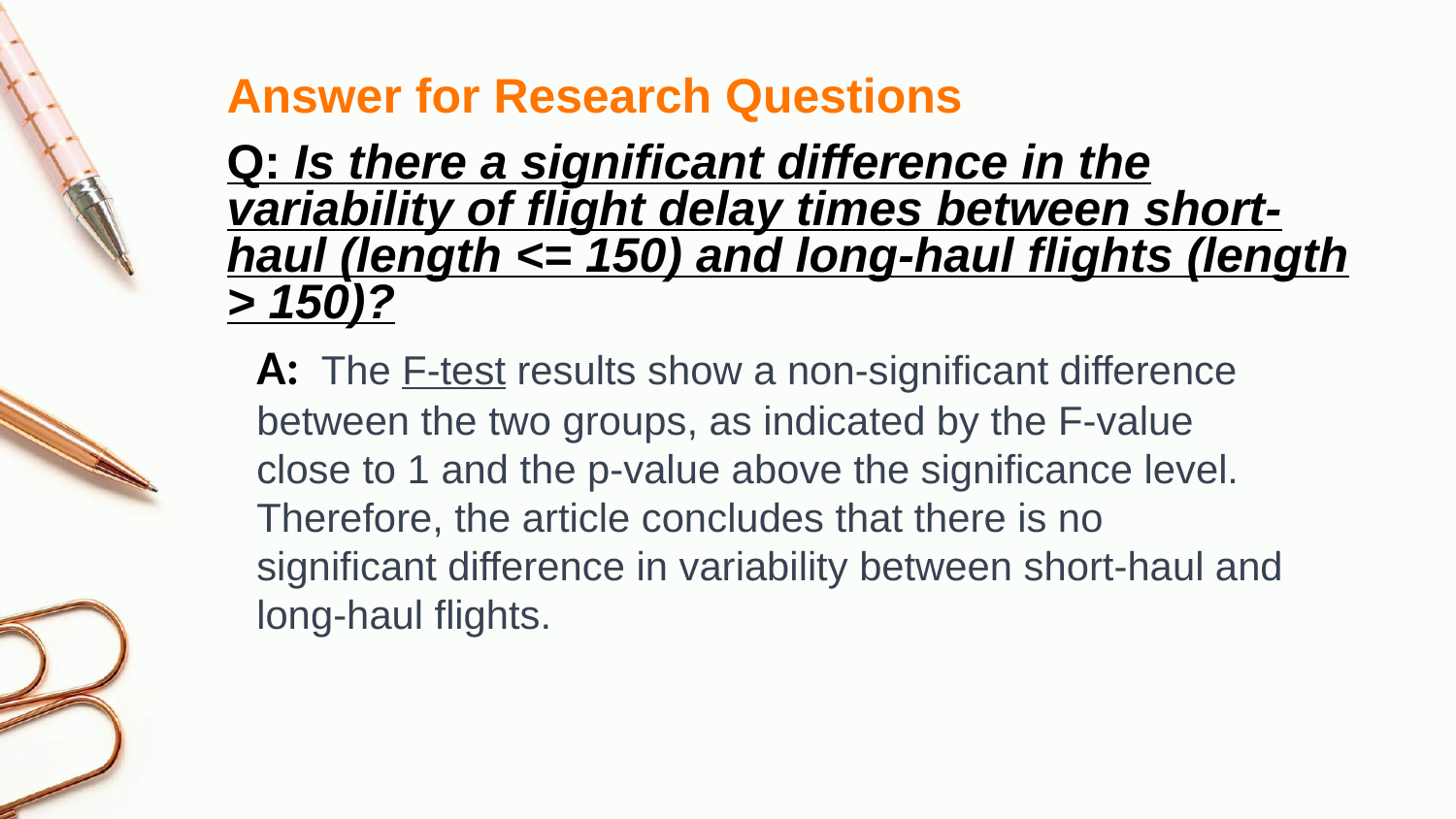

Answer for Research Questions
Q: Is there a significant difference in the variability of flight delay times between short-haul (length <= 150) and long-haul flights (length > 150)?
A:  The F-test results show a non-significant difference between the two groups, as indicated by the F-value close to 1 and the p-value above the significance level. Therefore, the article concludes that there is no significant difference in variability between short-haul and long-haul flights.